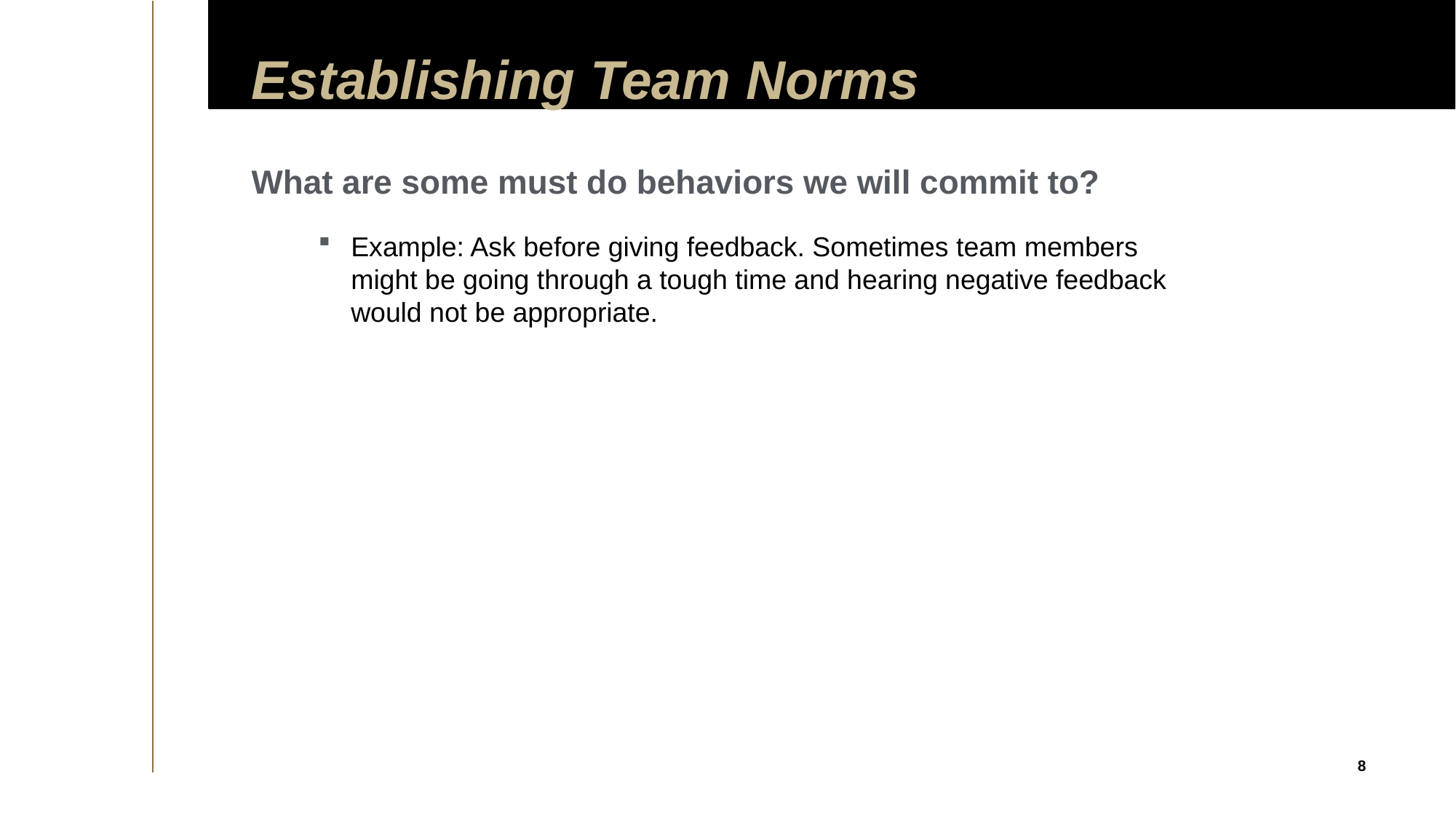

# Establishing Team Norms
What are some must do behaviors we will commit to?
Example: Ask before giving feedback. Sometimes team members might be going through a tough time and hearing negative feedback would not be appropriate.
8